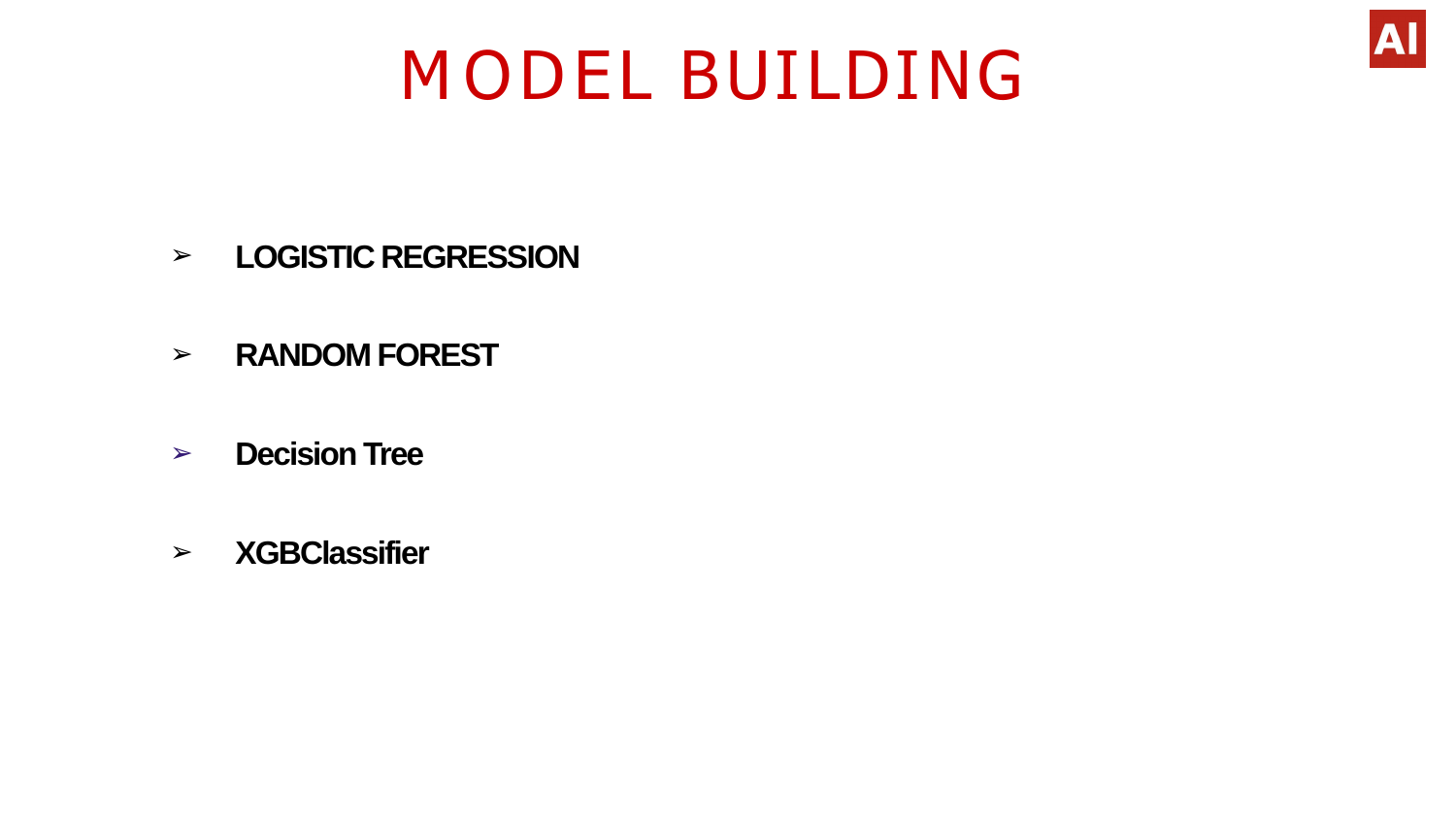

# MODEL BUILDING
LOGISTIC REGRESSION
RANDOM FOREST
Decision Tree
XGBClassifier